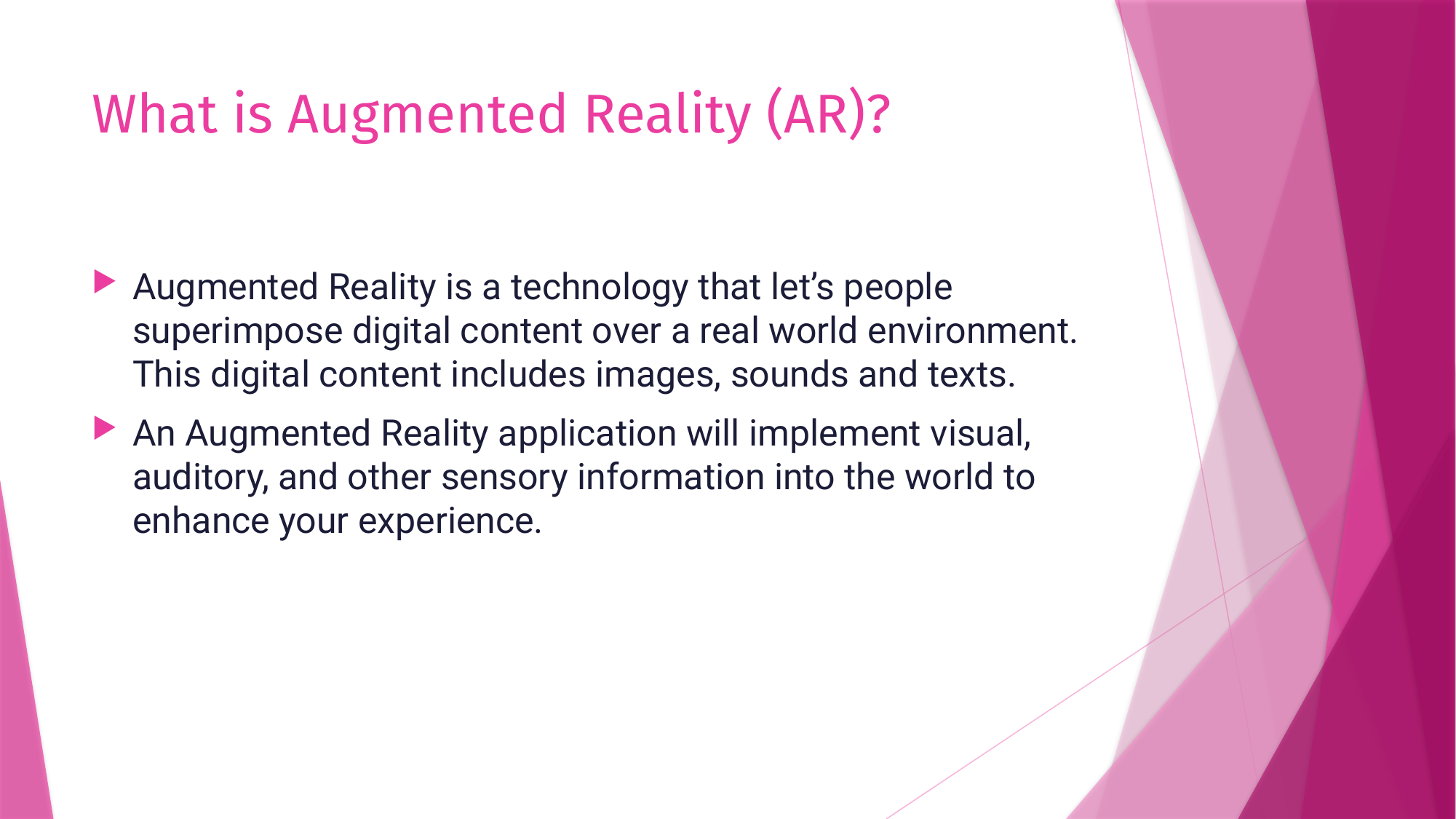

# What is Augmented Reality (AR)?
Augmented Reality is a technology that let’s people superimpose digital content over a real world environment. This digital content includes images, sounds and texts.
An Augmented Reality application will implement visual, auditory, and other sensory information into the world to enhance your experience.